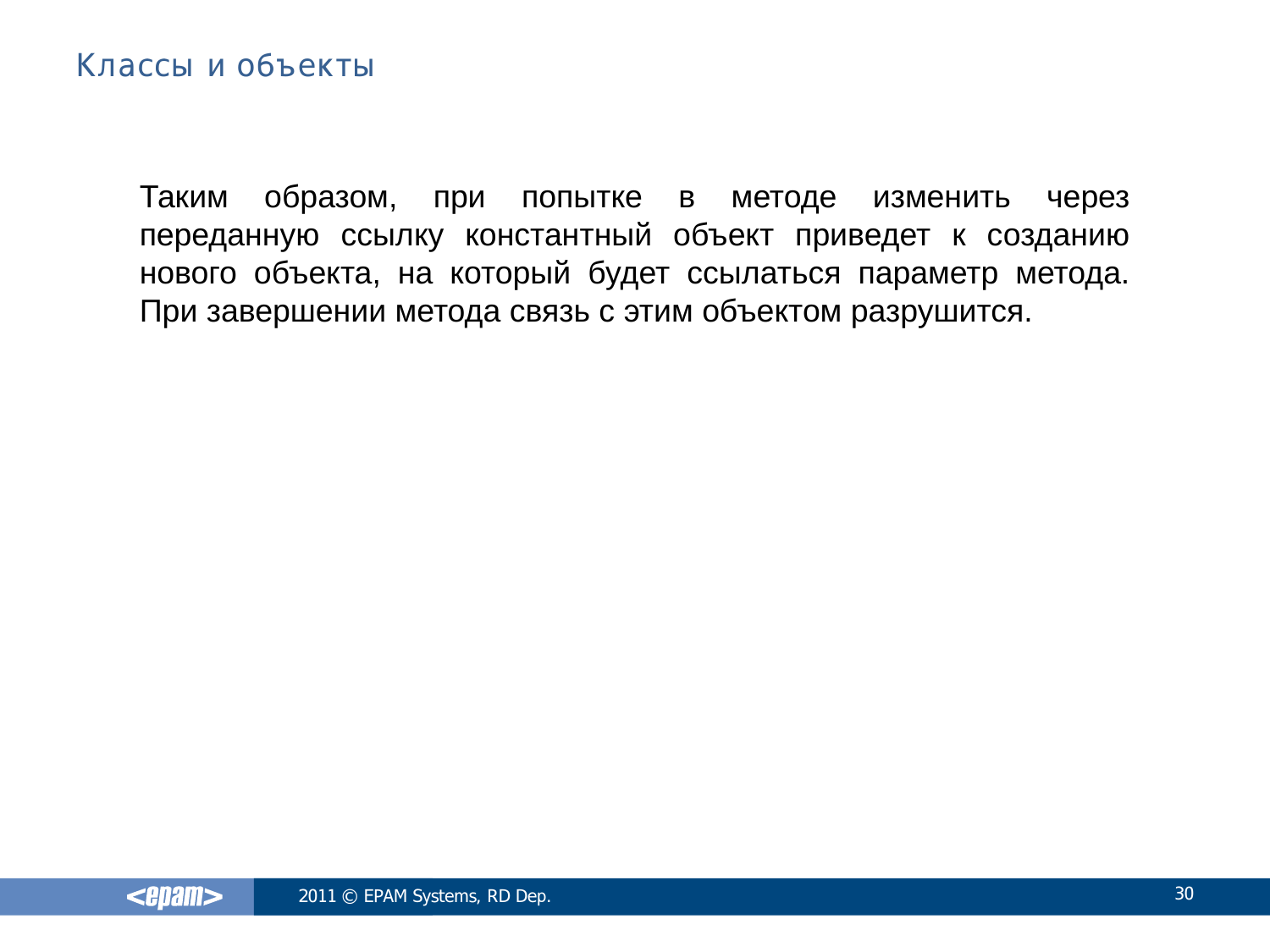

# Классы и объекты
Таким образом, при попытке в методе изменить через переданную ссылку константный объект приведет к созданию нового объекта, на который будет ссылаться параметр метода. При завершении метода связь с этим объектом разрушится.

30
2011 © EPAM Systems, RD Dep.